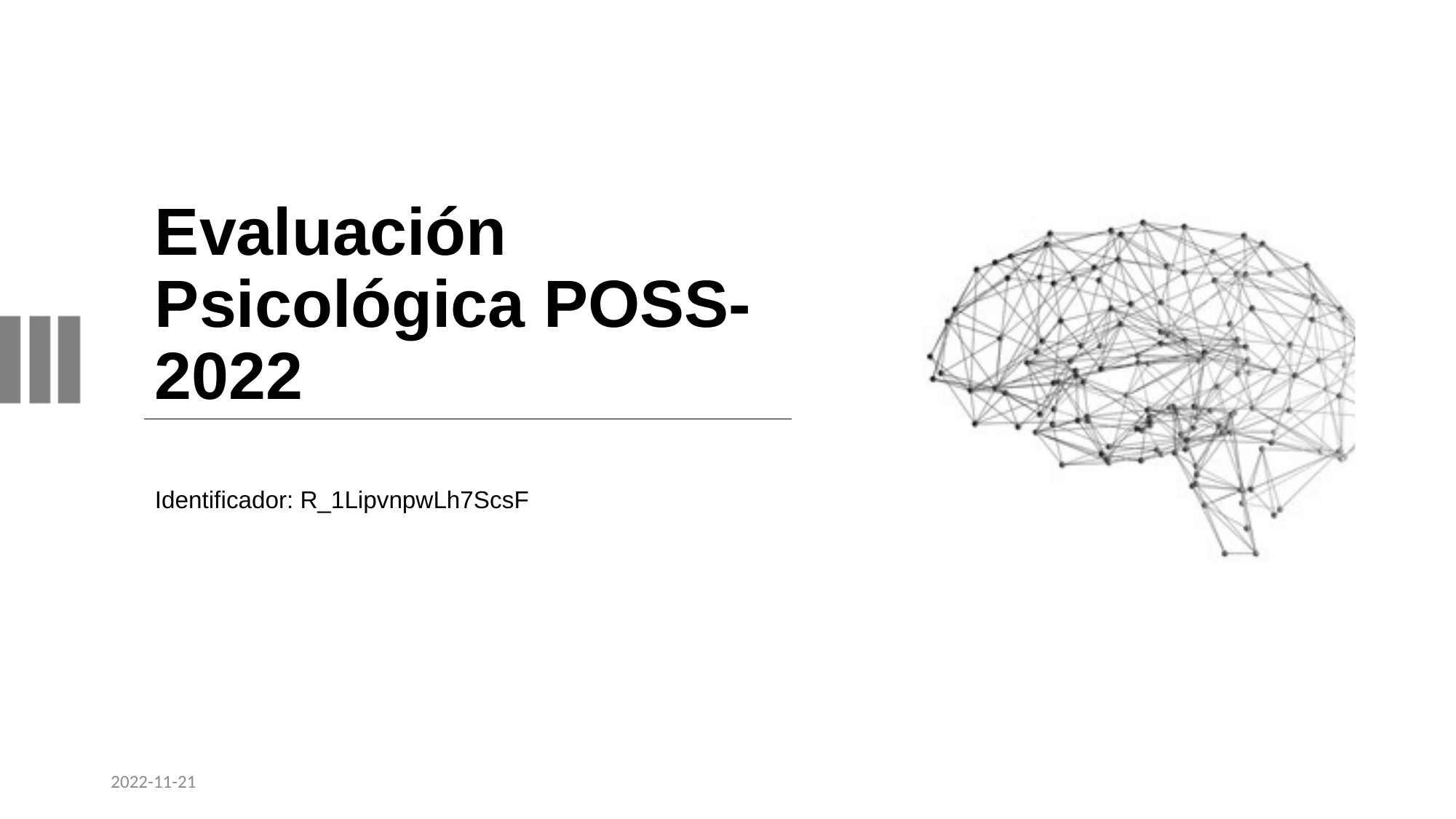

# Evaluación Psicológica POSS-2022
Identificador: R_1LipvnpwLh7ScsF
2022-11-21